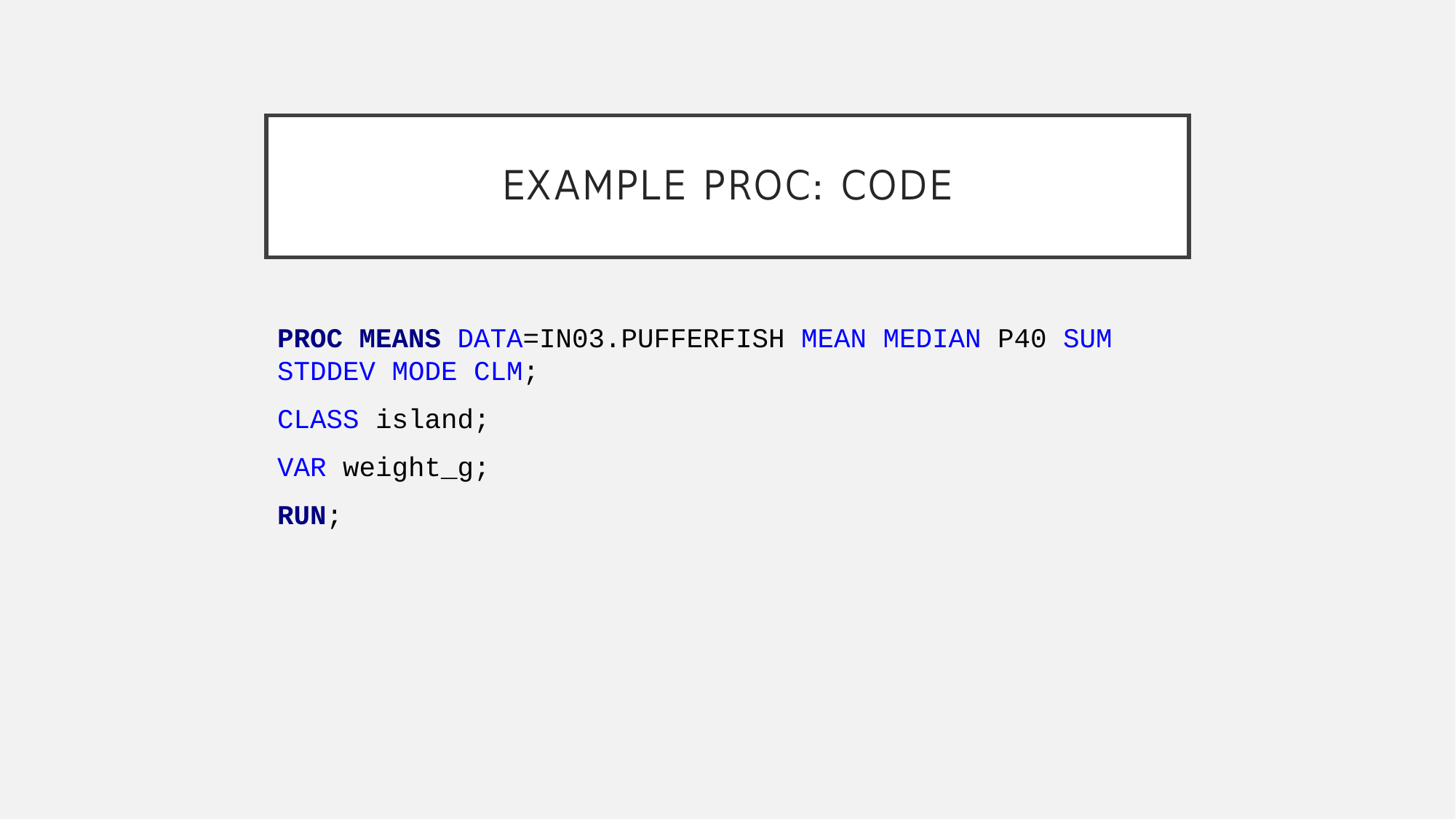

# Example proc: Code
PROC MEANS DATA=IN03.PUFFERFISH MEAN MEDIAN P40 SUM STDDEV MODE CLM;
CLASS island;
VAR weight_g;
RUN;